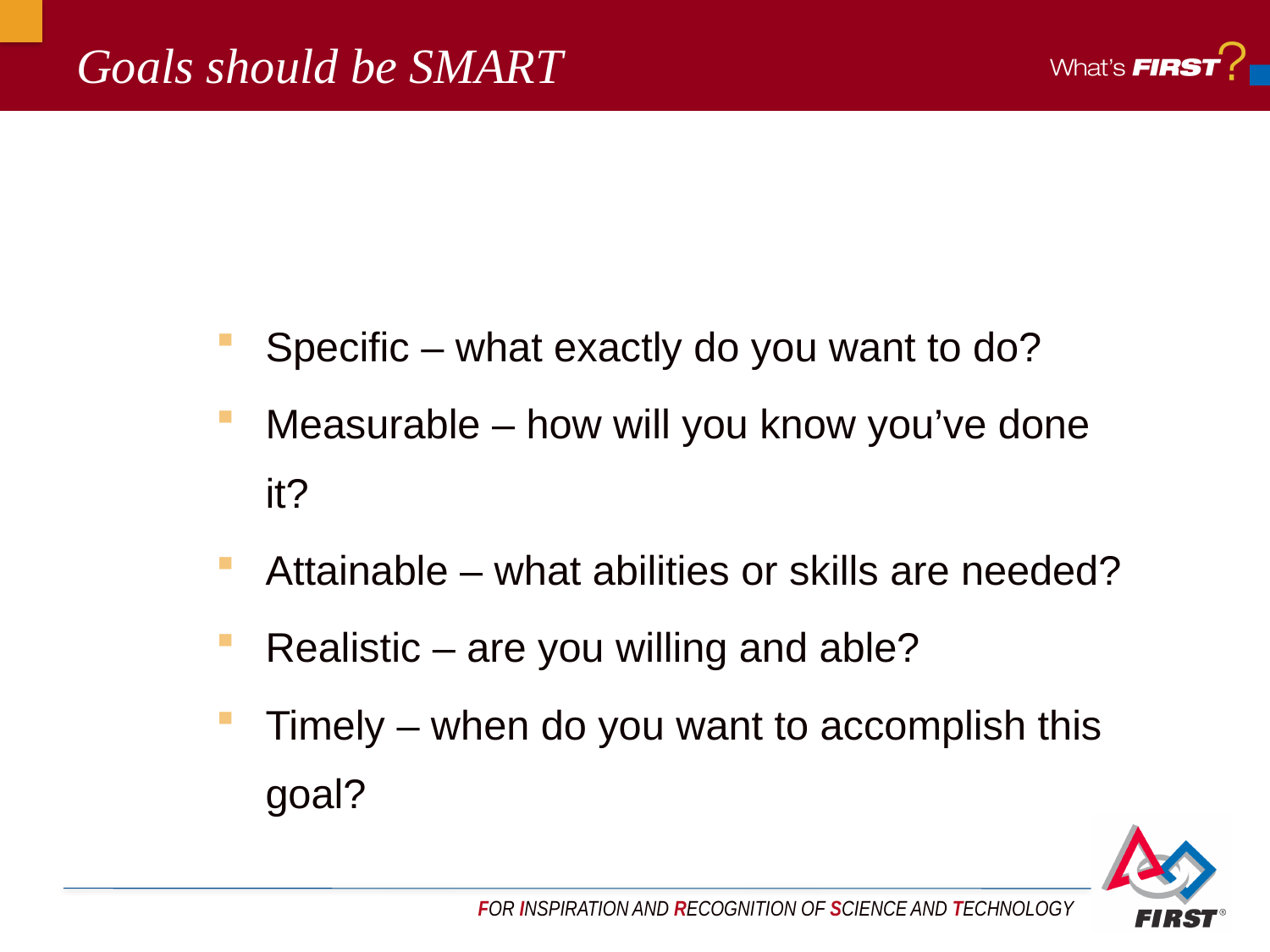

# Goals should be SMART
Specific – what exactly do you want to do?
Measurable – how will you know you’ve done it?
Attainable – what abilities or skills are needed?
Realistic – are you willing and able?
Timely – when do you want to accomplish this goal?